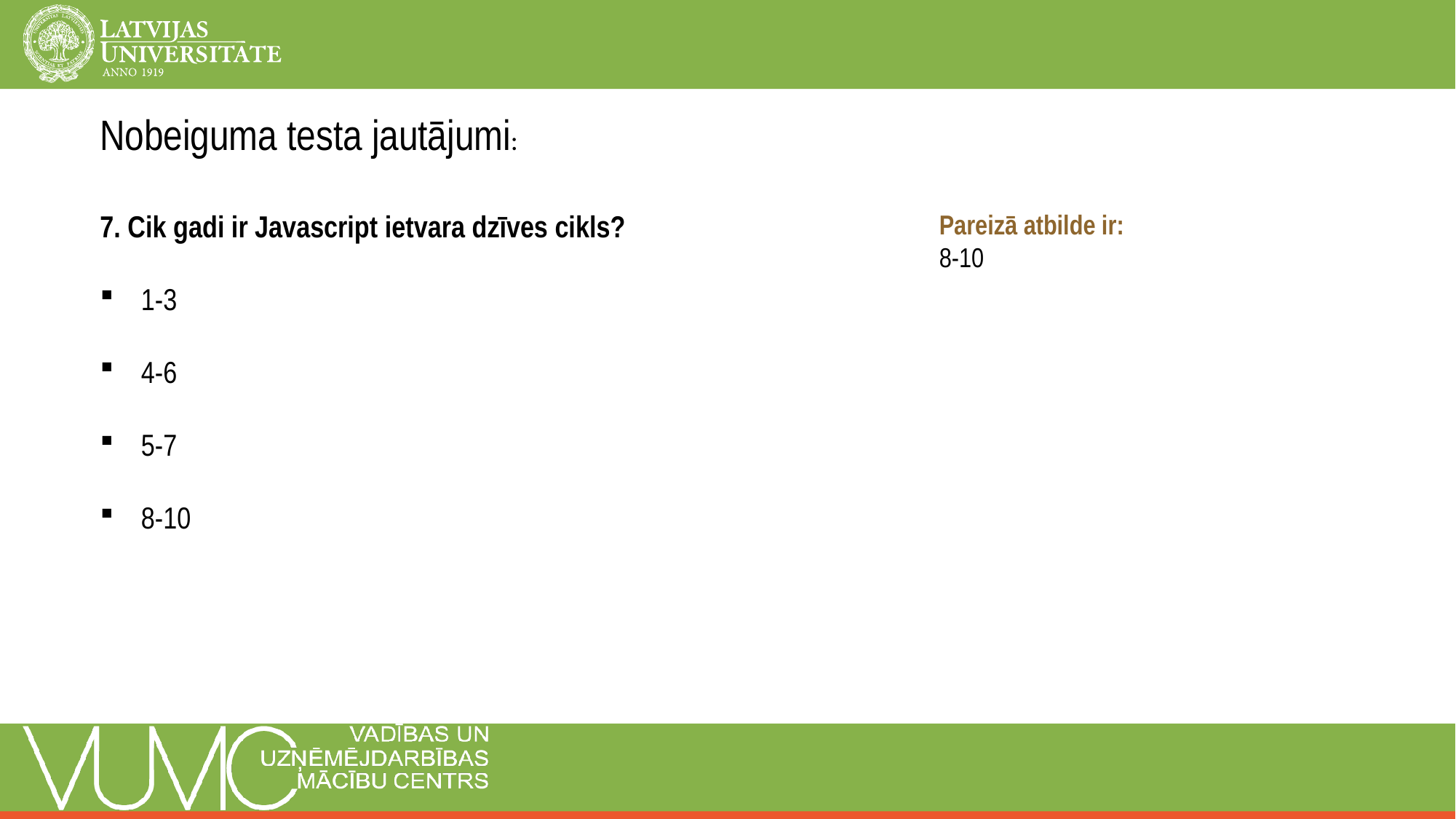

Nobeiguma testa jautājumi:
7. Cik gadi ir Javascript ietvara dzīves cikls?

1-3

4-6

5-7

8-10
Pareizā atbilde ir:
8-10